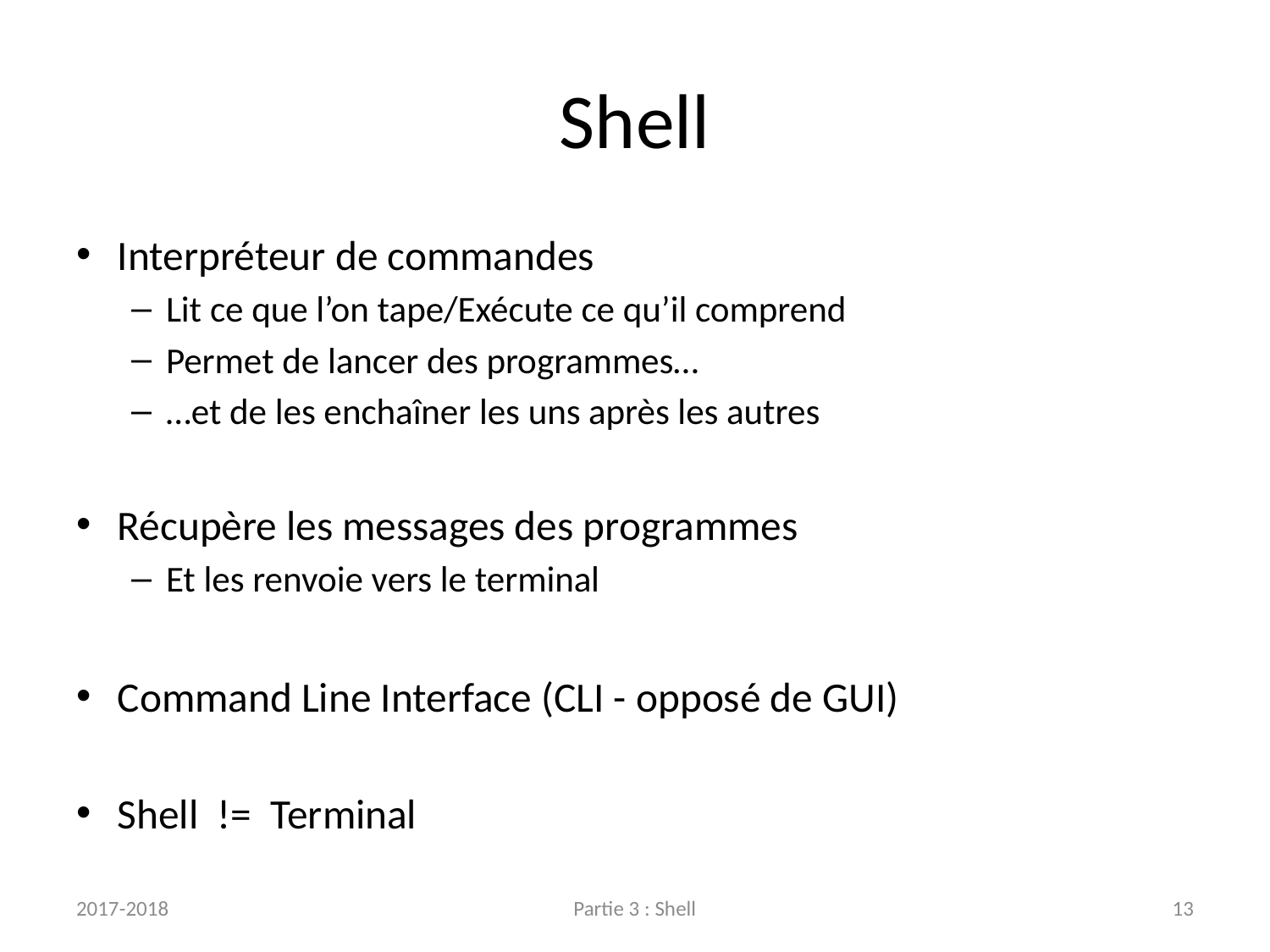

# Shell
Interpréteur de commandes
Lit ce que l’on tape/Exécute ce qu’il comprend
Permet de lancer des programmes…
…et de les enchaîner les uns après les autres

Récupère les messages des programmes
Et les renvoie vers le terminal

Command Line Interface (CLI - opposé de GUI)

Shell  !=  Terminal
2017-2018
Partie 3 : Shell
13